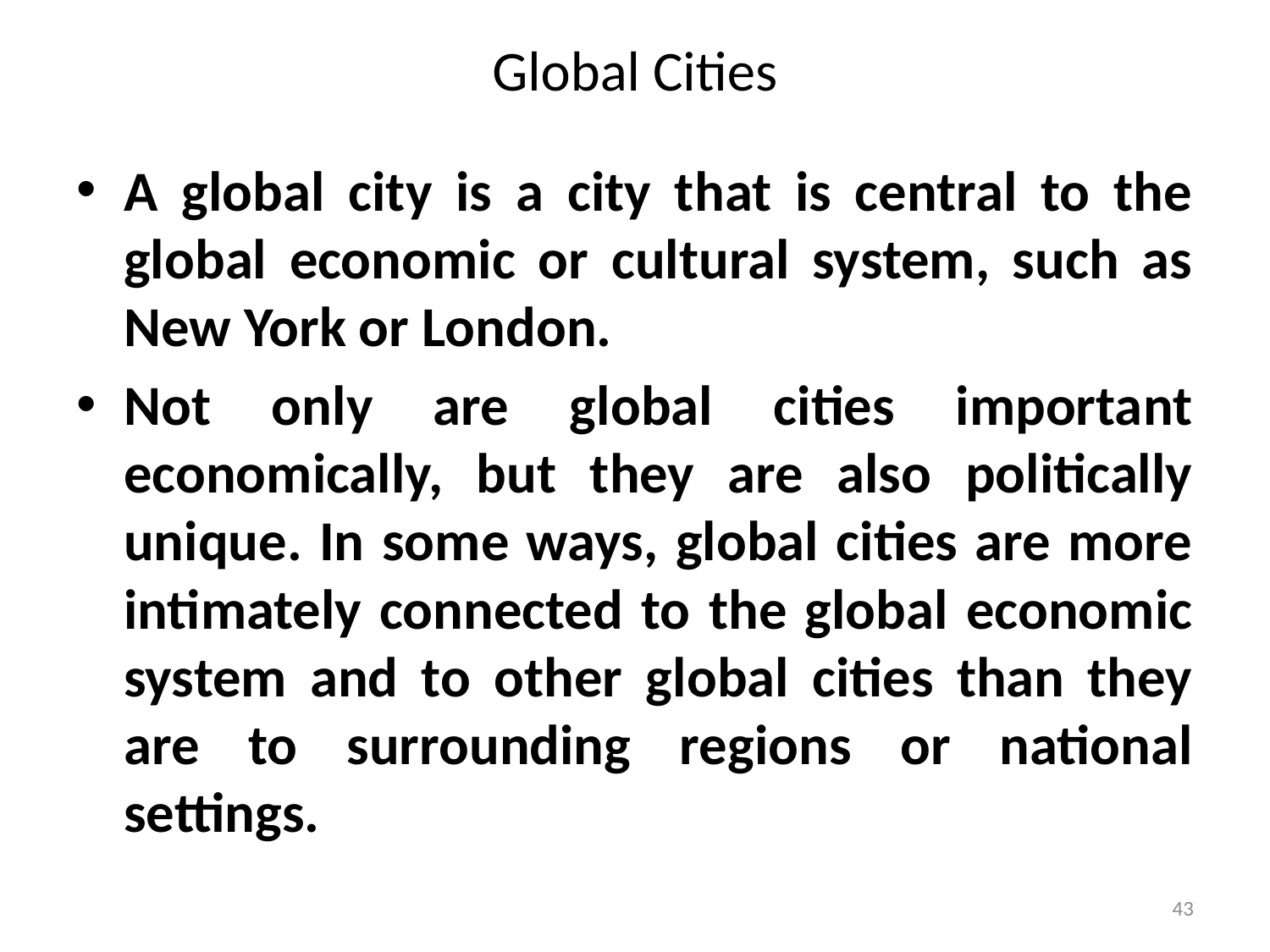

# Global Cities
A global city is a city that is central to the global economic or cultural system, such as New York or London.
Not only are global cities important economically, but they are also politically unique. In some ways, global cities are more intimately connected to the global economic system and to other global cities than they are to surrounding regions or national settings.

43